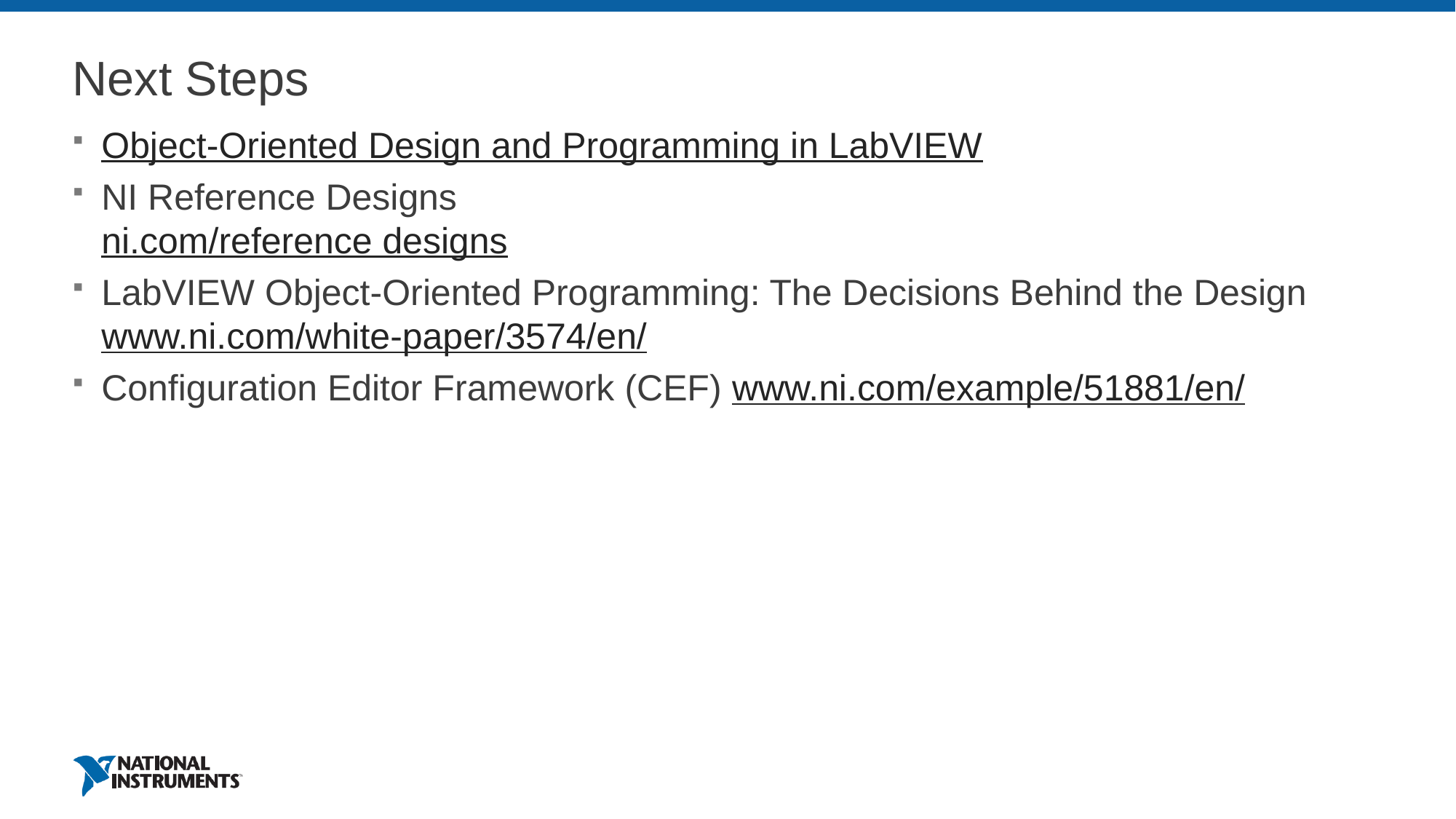

# Next Steps
Object-Oriented Design and Programming in LabVIEW
NI Reference Designs
ni.com/reference designs
LabVIEW Object-Oriented Programming: The Decisions Behind the Design
www.ni.com/white-paper/3574/en/
Configuration Editor Framework (CEF) www.ni.com/example/51881/en/